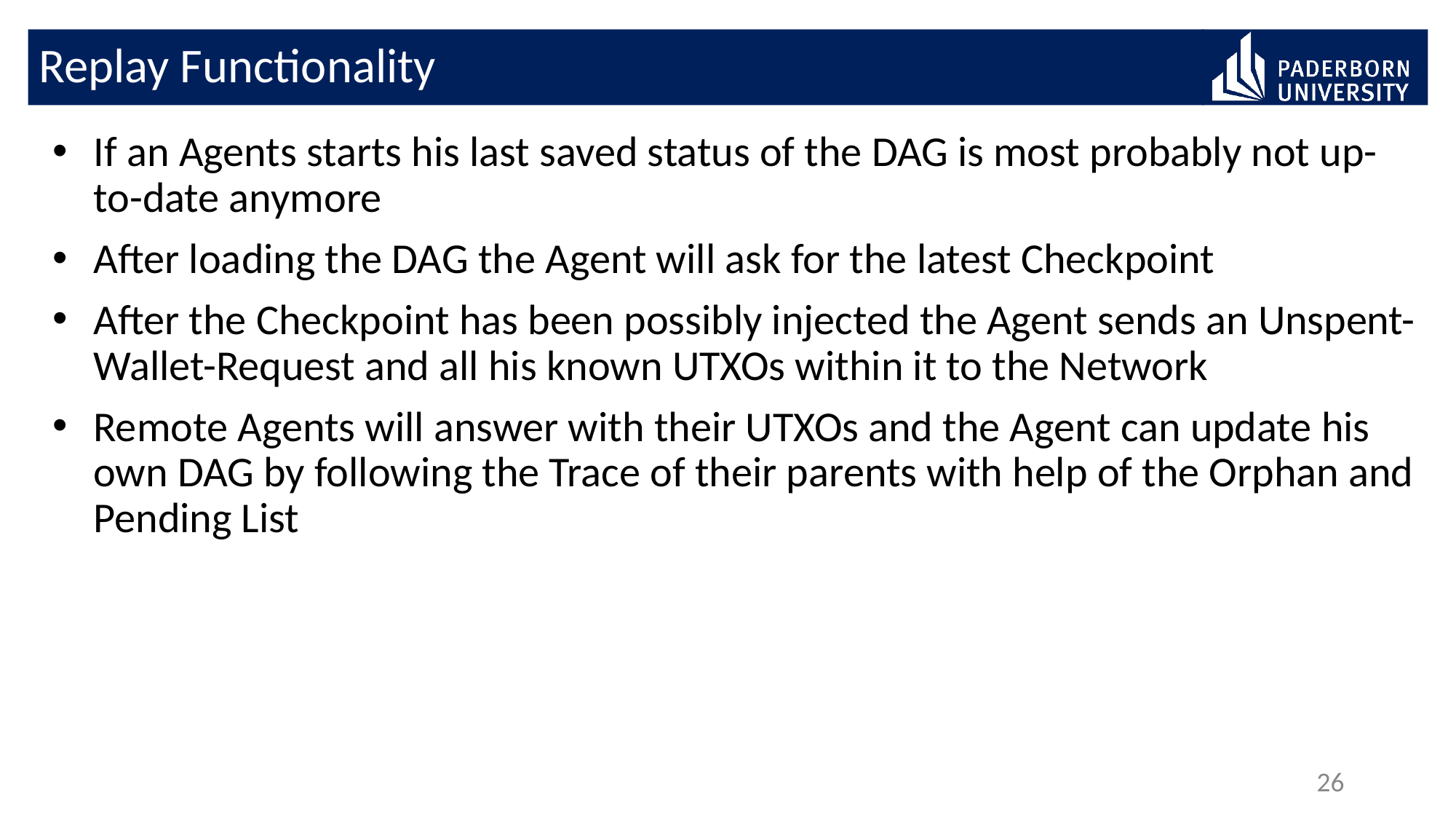

# Replay Functionality
If an Agents starts his last saved status of the DAG is most probably not up-to-date anymore
After loading the DAG the Agent will ask for the latest Checkpoint
After the Checkpoint has been possibly injected the Agent sends an Unspent-Wallet-Request and all his known UTXOs within it to the Network
Remote Agents will answer with their UTXOs and the Agent can update his own DAG by following the Trace of their parents with help of the Orphan and Pending List
26